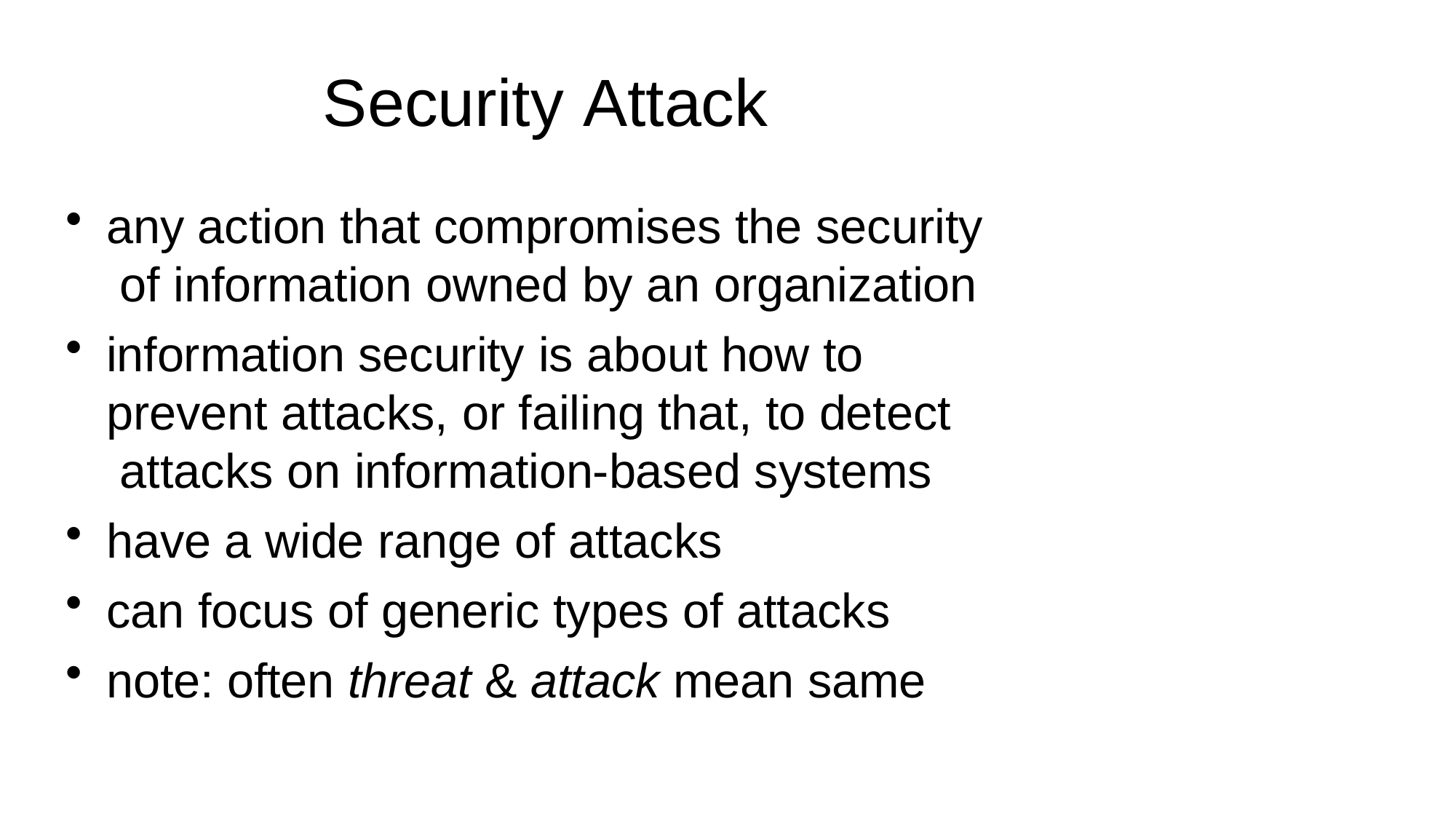

# Security Attack
any action that compromises the security  of information owned by an organization
information security is about how to  prevent attacks, or failing that, to detect  attacks on information-based systems
have a wide range of attacks
can focus of generic types of attacks
note: often threat & attack mean same